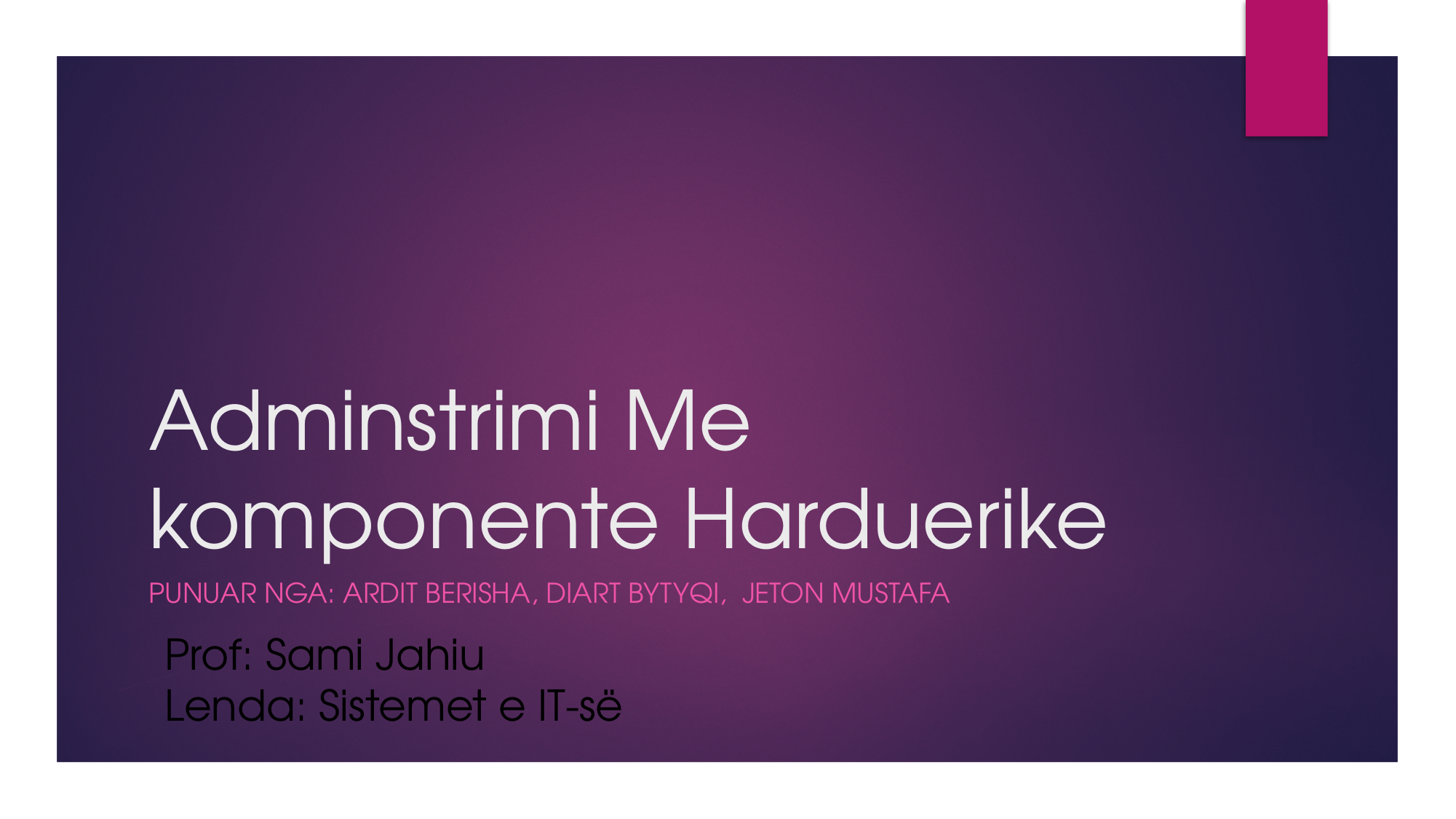

# Adminstrimi Me komponente Harduerike
Punuar nga: ardit Berisha, diart bytyqi,  jeton mustafa
Prof: Sami Jahiu
Lenda: Sistemet e IT-së